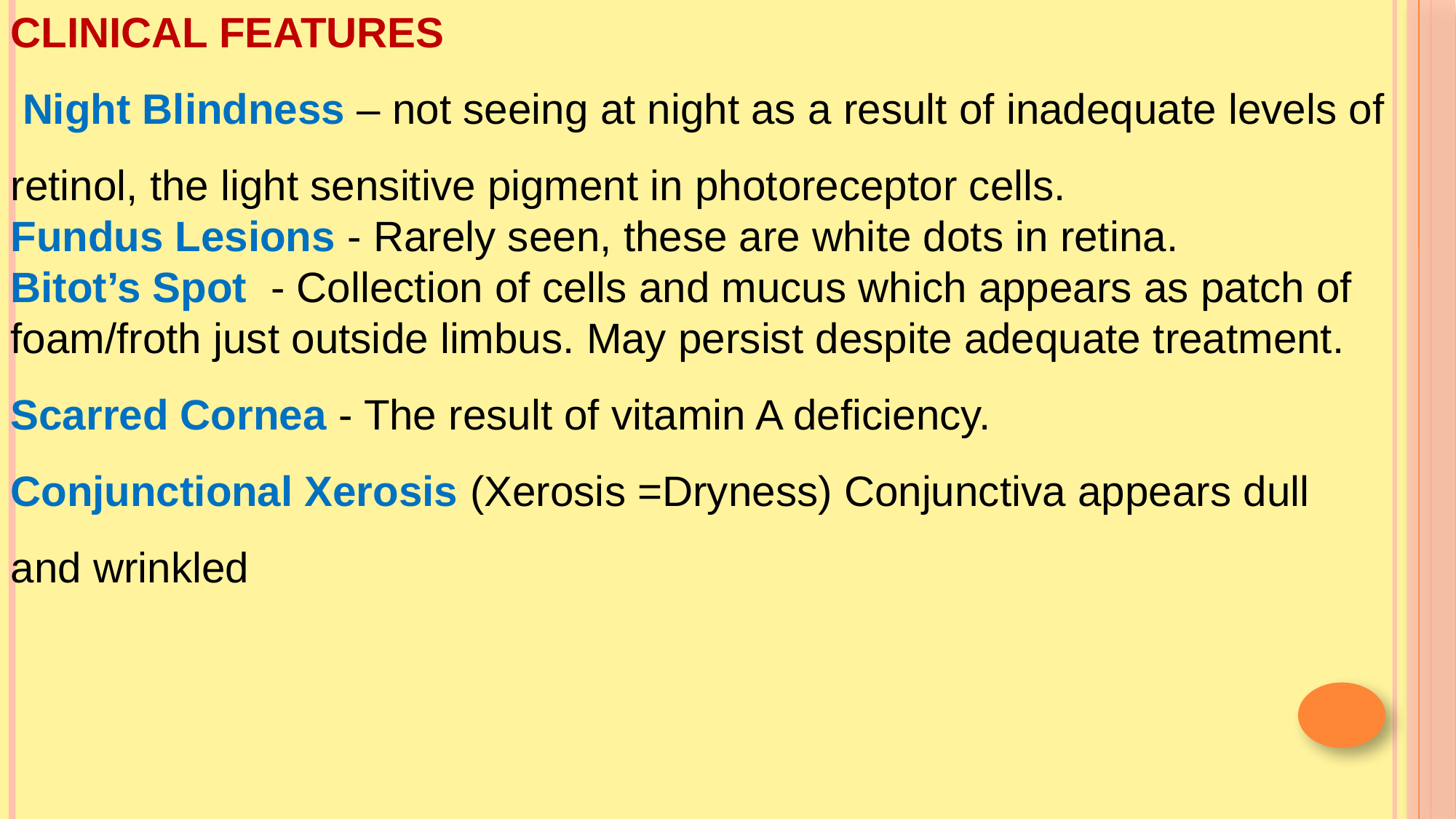

CLINICAL FEATURES
 Night Blindness – not seeing at night as a result of inadequate levels of retinol, the light sensitive pigment in photoreceptor cells.
Fundus Lesions - Rarely seen, these are white dots in retina.
Bitot’s Spot  - Collection of cells and mucus which appears as patch of foam/froth just outside limbus. May persist despite adequate treatment.
Scarred Cornea - The result of vitamin A deficiency.
Conjunctional Xerosis (Xerosis =Dryness) Conjunctiva appears dull and wrinkled